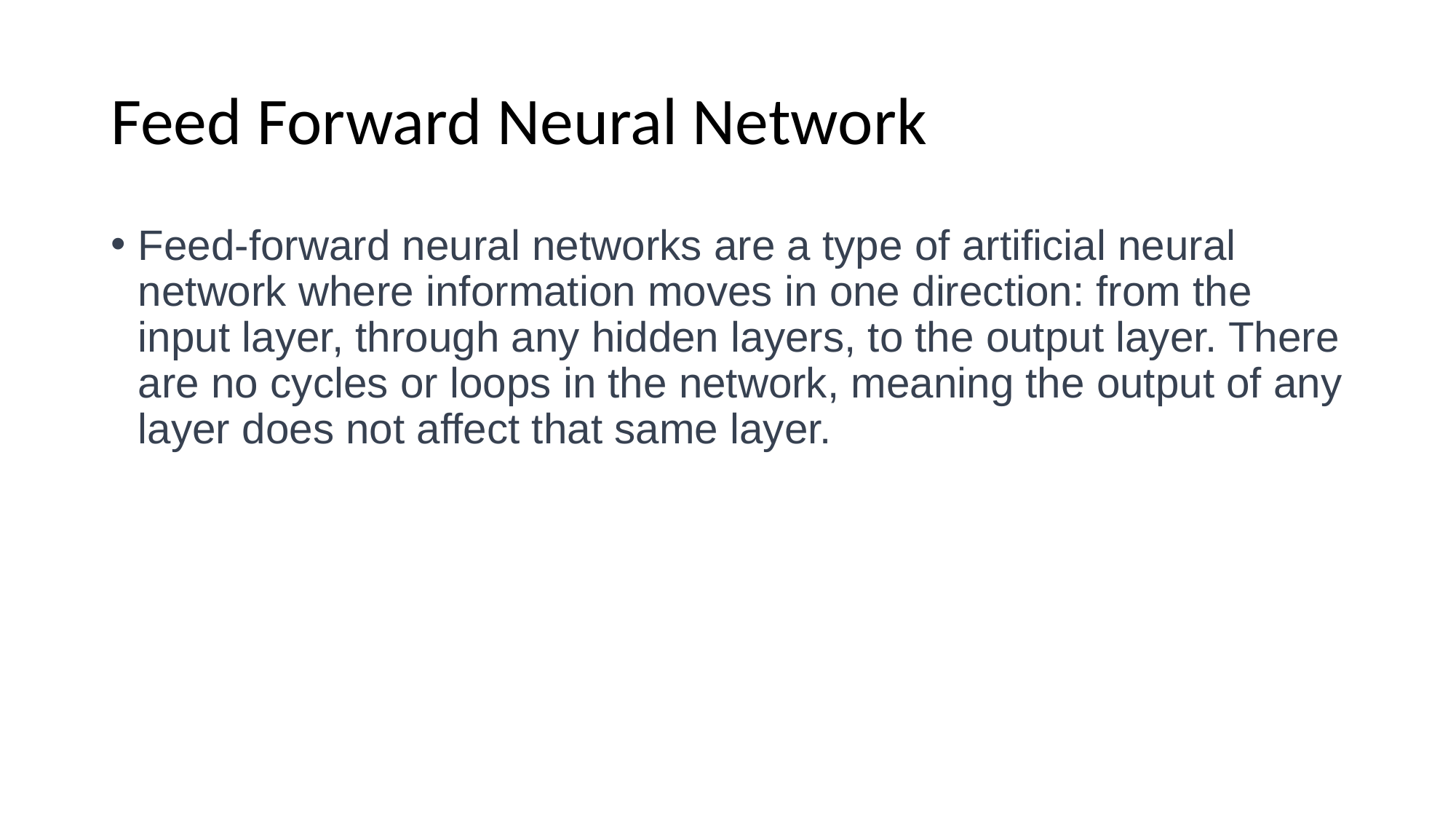

# Feed Forward Neural Network
Feed-forward neural networks are a type of artificial neural network where information moves in one direction: from the input layer, through any hidden layers, to the output layer. There are no cycles or loops in the network, meaning the output of any layer does not affect that same layer.